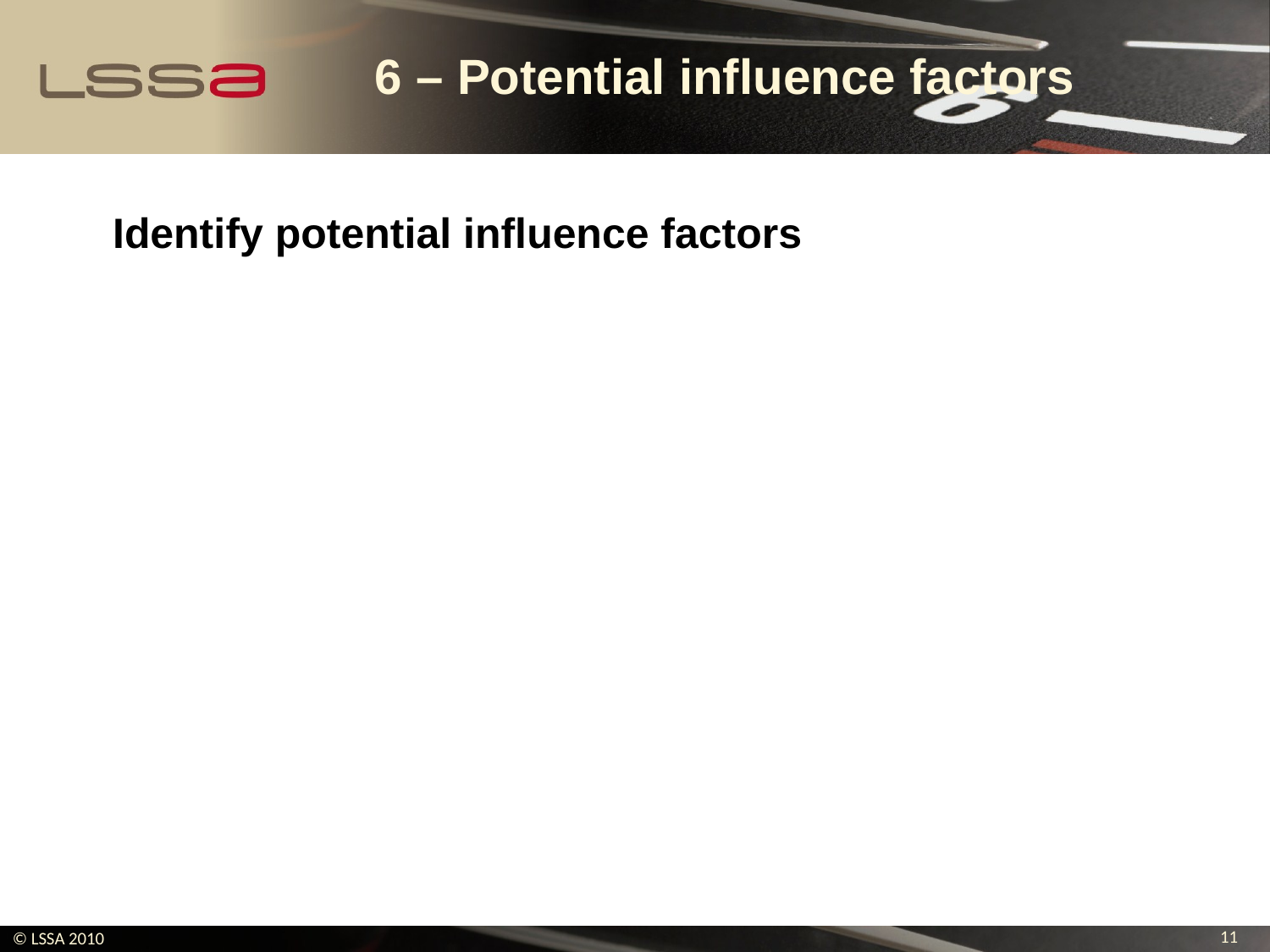

# 6 – Potential influence factors
Identify potential influence factors